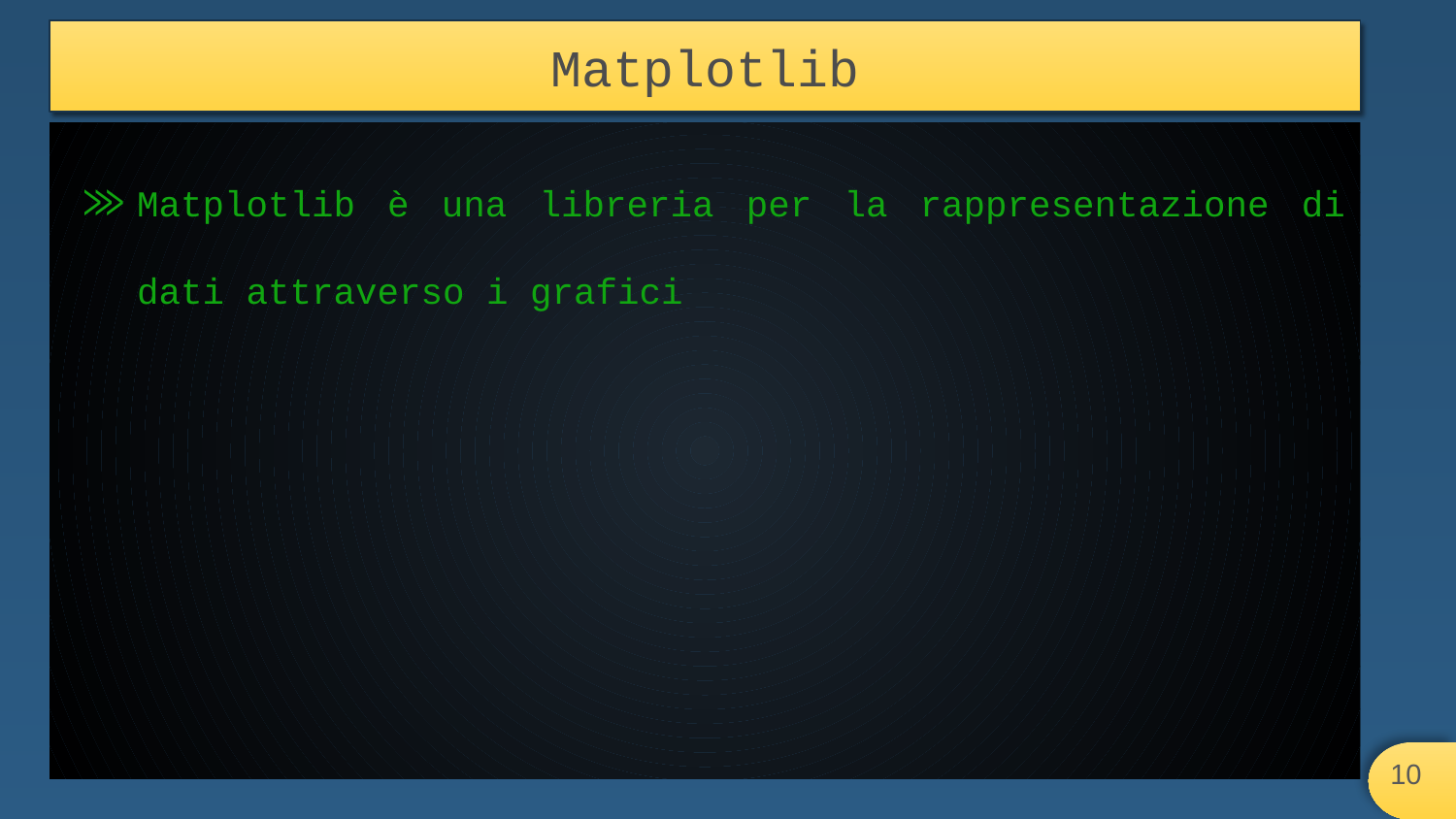

# Matplotlib
Matplotlib è una libreria per la rappresentazione di dati attraverso i grafici

10